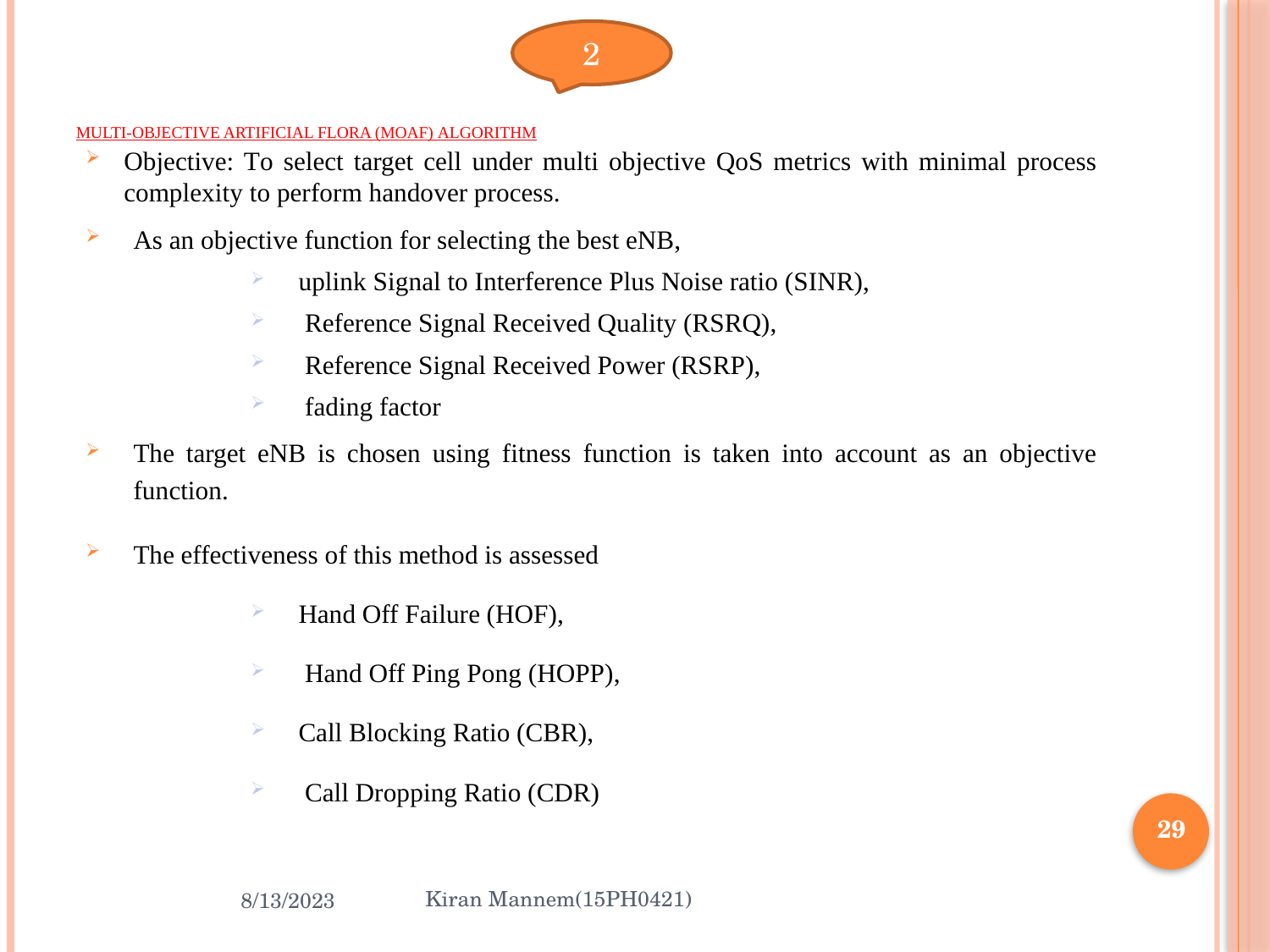

# Multi-Objective Artificial Flora (MOAF) Algorithm
2
Objective: To select target cell under multi objective QoS metrics with minimal process complexity to perform handover process.
As an objective function for selecting the best eNB,
uplink Signal to Interference Plus Noise ratio (SINR),
 Reference Signal Received Quality (RSRQ),
 Reference Signal Received Power (RSRP),
 fading factor
The target eNB is chosen using fitness function is taken into account as an objective function.
The effectiveness of this method is assessed
Hand Off Failure (HOF),
 Hand Off Ping Pong (HOPP),
Call Blocking Ratio (CBR),
 Call Dropping Ratio (CDR)

29
8/13/2023
Kiran Mannem(15PH0421)